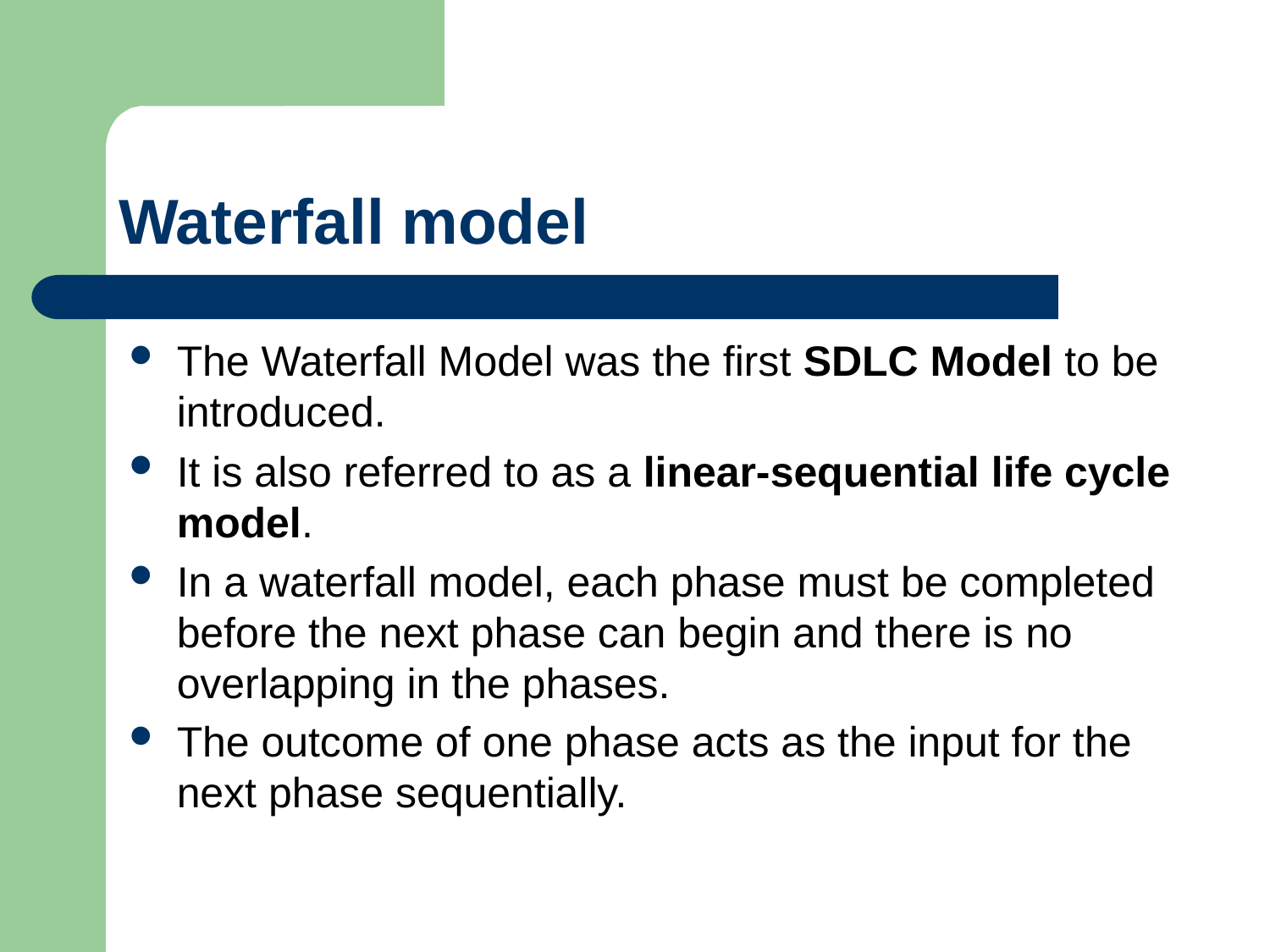

# Waterfall model
The Waterfall Model was the first SDLC Model to be introduced.
It is also referred to as a linear-sequential life cycle model.
In a waterfall model, each phase must be completed before the next phase can begin and there is no overlapping in the phases.
The outcome of one phase acts as the input for the next phase sequentially.